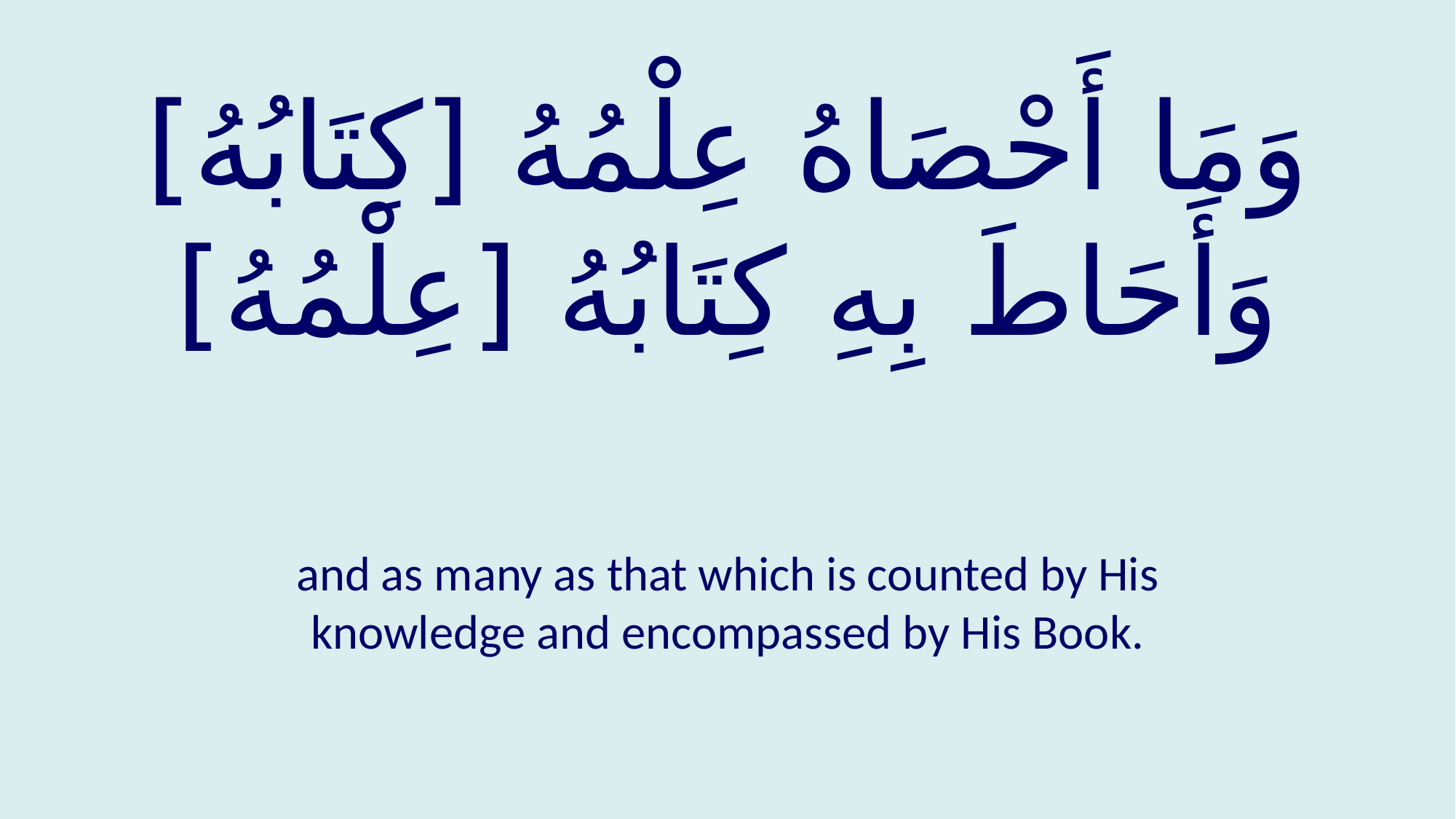

# وَمَا أَحْصَاهُ عِلْمُهُ [كِتَابُهُ] وَأَحَاطَ بِهِ كِتَابُهُ [عِلْمُهُ]
and as many as that which is counted by His knowledge and encompassed by His Book.